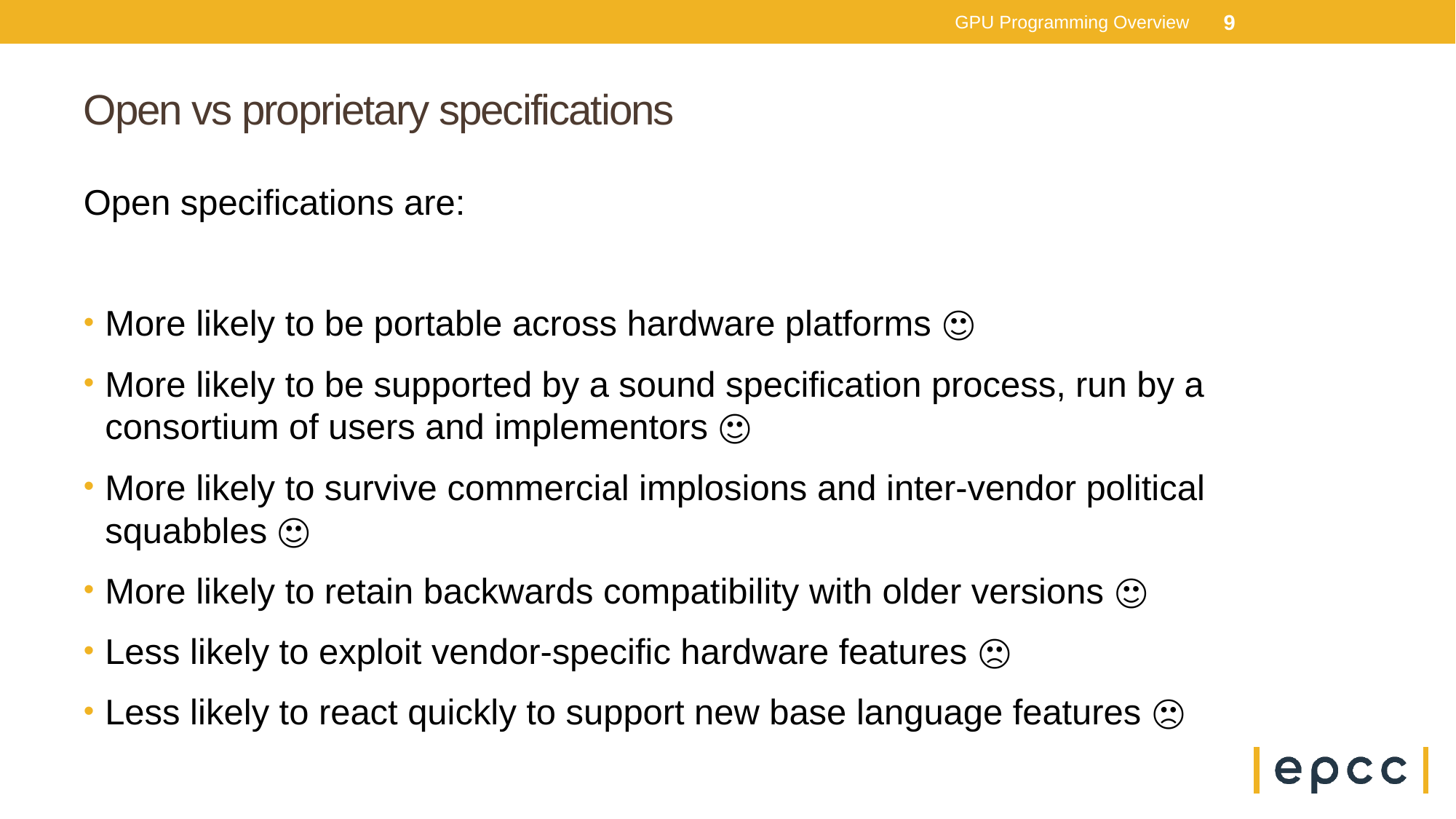

GPU Programming Overview
9
# Open vs proprietary specifications
Open specifications are:

More likely to be portable across hardware platforms 🙂
More likely to be supported by a sound specification process, run by a consortium of users and implementors 🙂
More likely to survive commercial implosions and inter-vendor political squabbles 🙂
More likely to retain backwards compatibility with older versions 🙂
Less likely to exploit vendor-specific hardware features 🙁
Less likely to react quickly to support new base language features 🙁